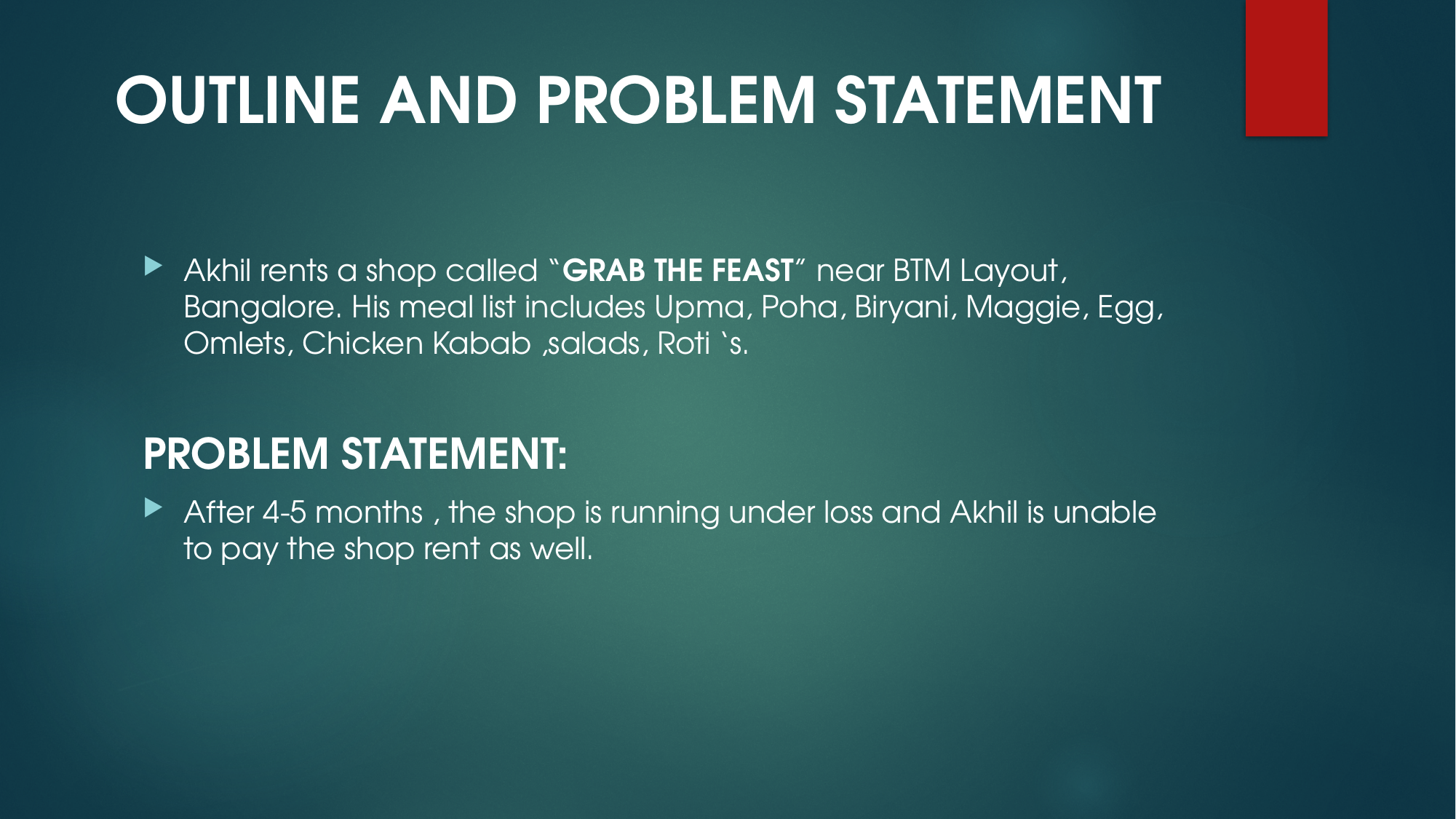

# OUTLINE AND PROBLEM STATEMENT
Akhil rents a shop called “GRAB THE FEAST” near BTM Layout, Bangalore. His meal list includes Upma, Poha, Biryani, Maggie, Egg, Omlets, Chicken Kabab ,salads, Roti ‘s.

PROBLEM STATEMENT:
After 4-5 months , the shop is running under loss and Akhil is unable to pay the shop rent as well.